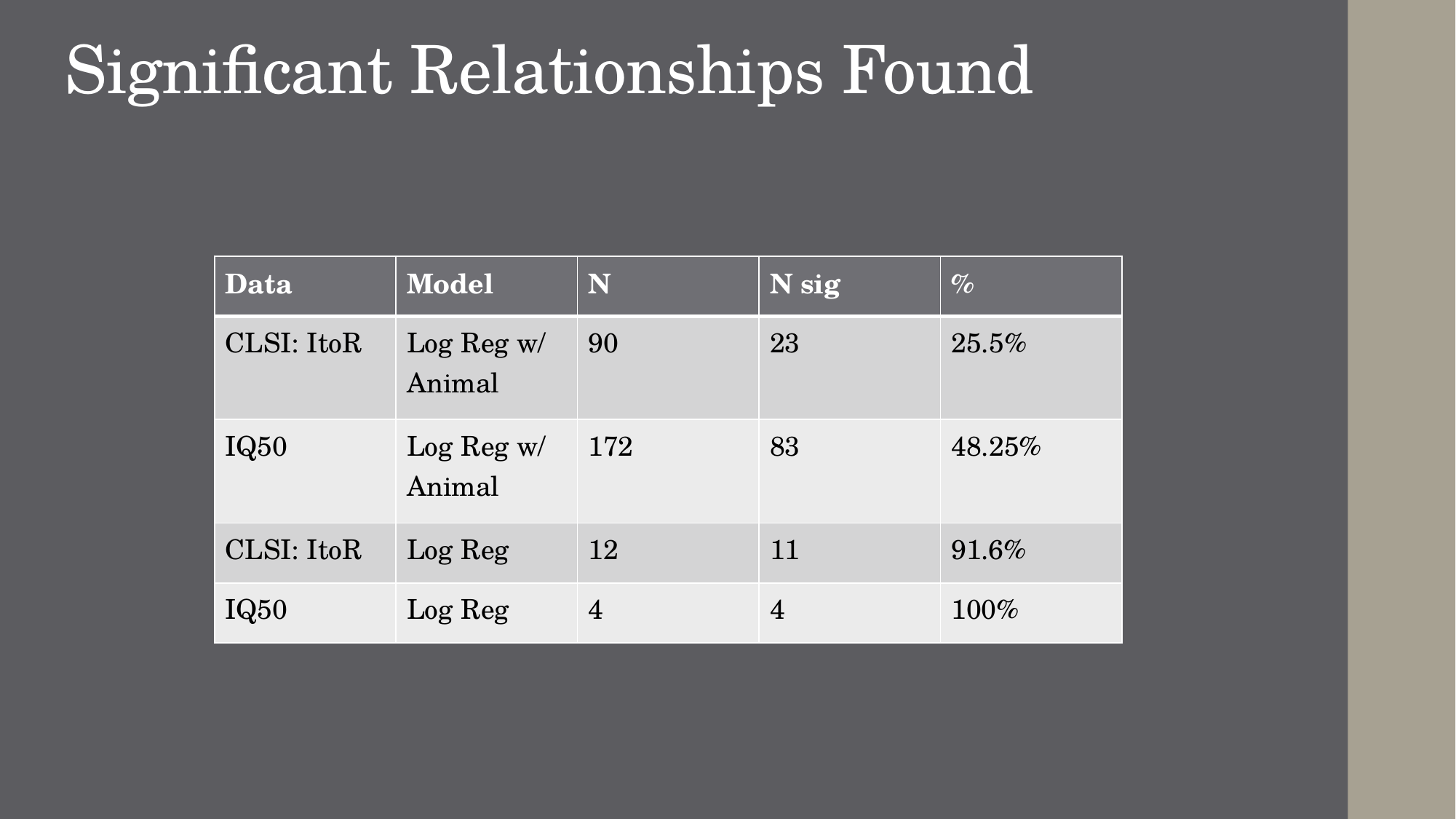

Significant Relationships Found
| Data | Model | N | N sig | % |
| --- | --- | --- | --- | --- |
| CLSI: ItoR | Log Reg w/ Animal | 90 | 23 | 25.5% |
| IQ50 | Log Reg w/ Animal | 172 | 83 | 48.25% |
| CLSI: ItoR | Log Reg | 12 | 11 | 91.6% |
| IQ50 | Log Reg | 4 | 4 | 100% |